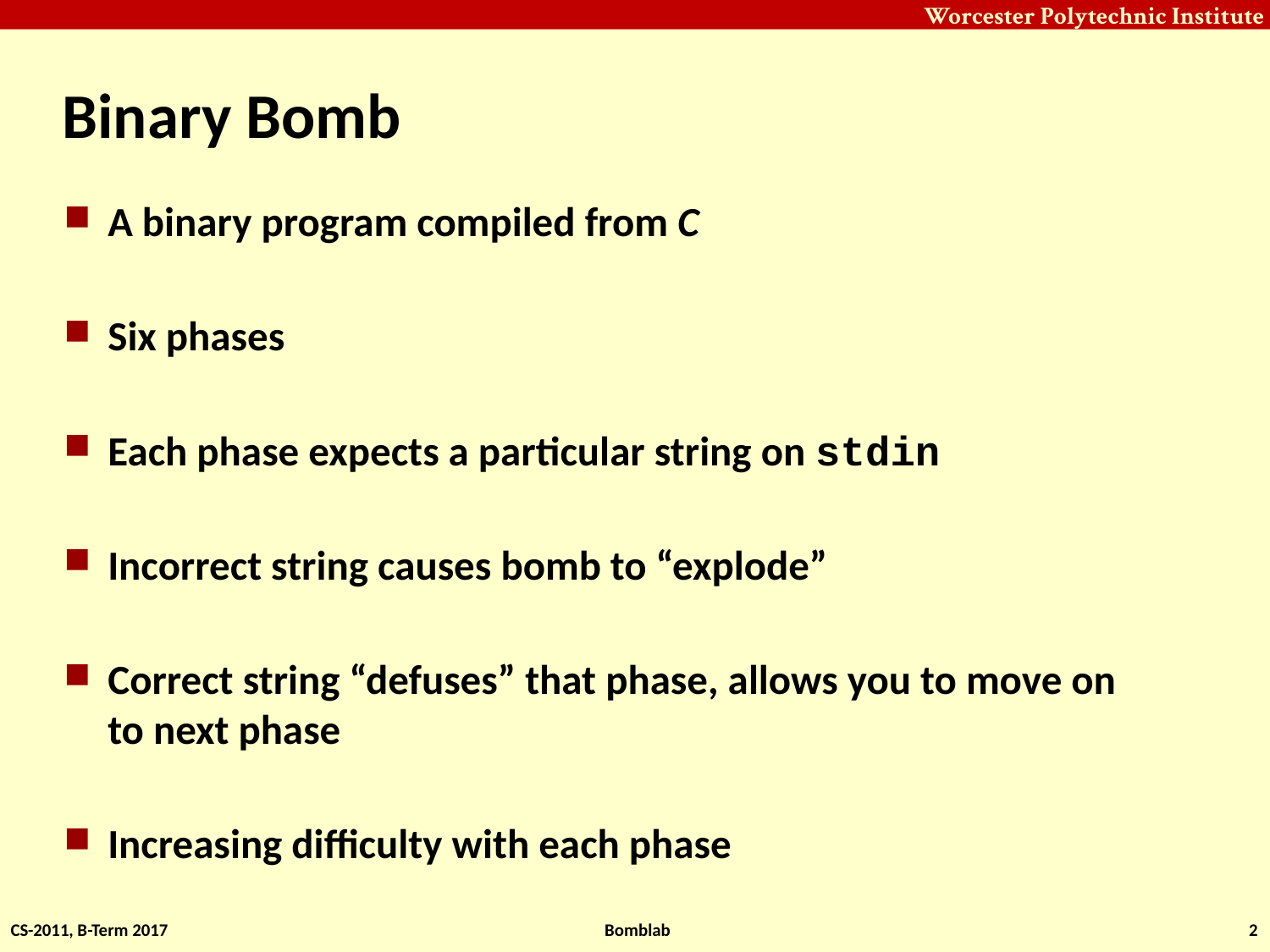

# Binary Bomb
A binary program compiled from C

Six phases

Each phase expects a particular string on stdin

Incorrect string causes bomb to “explode”

Correct string “defuses” that phase, allows you to move on to next phase

Increasing difficulty with each phase
CS-2011, B-Term 2017
Bomblab
2